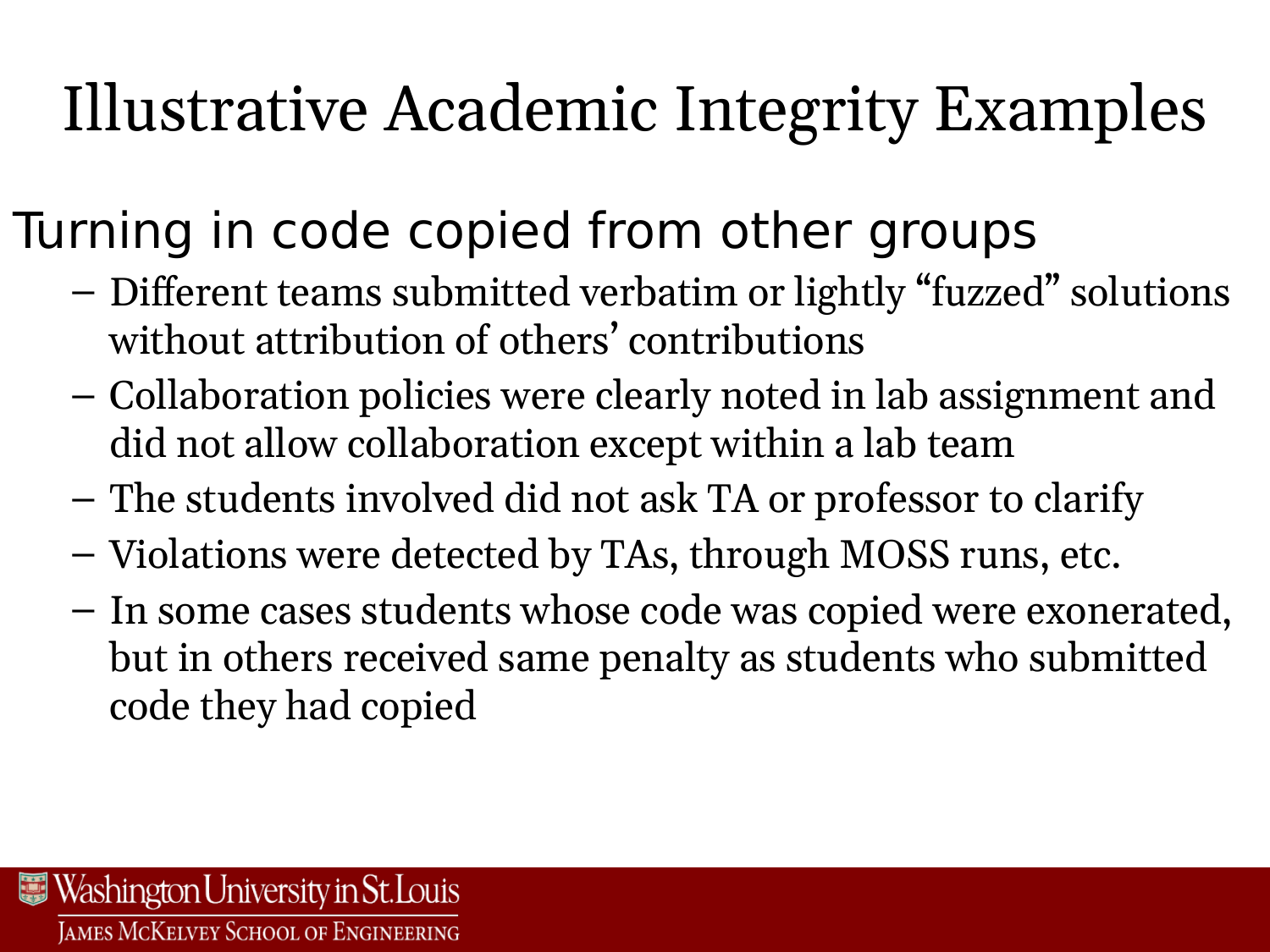

# Illustrative Academic Integrity Examples
Turning in code copied from other groups
Different teams submitted verbatim or lightly “fuzzed” solutions without attribution of others’ contributions
Collaboration policies were clearly noted in lab assignment and did not allow collaboration except within a lab team
The students involved did not ask TA or professor to clarify
Violations were detected by TAs, through MOSS runs, etc.
In some cases students whose code was copied were exonerated, but in others received same penalty as students who submitted code they had copied